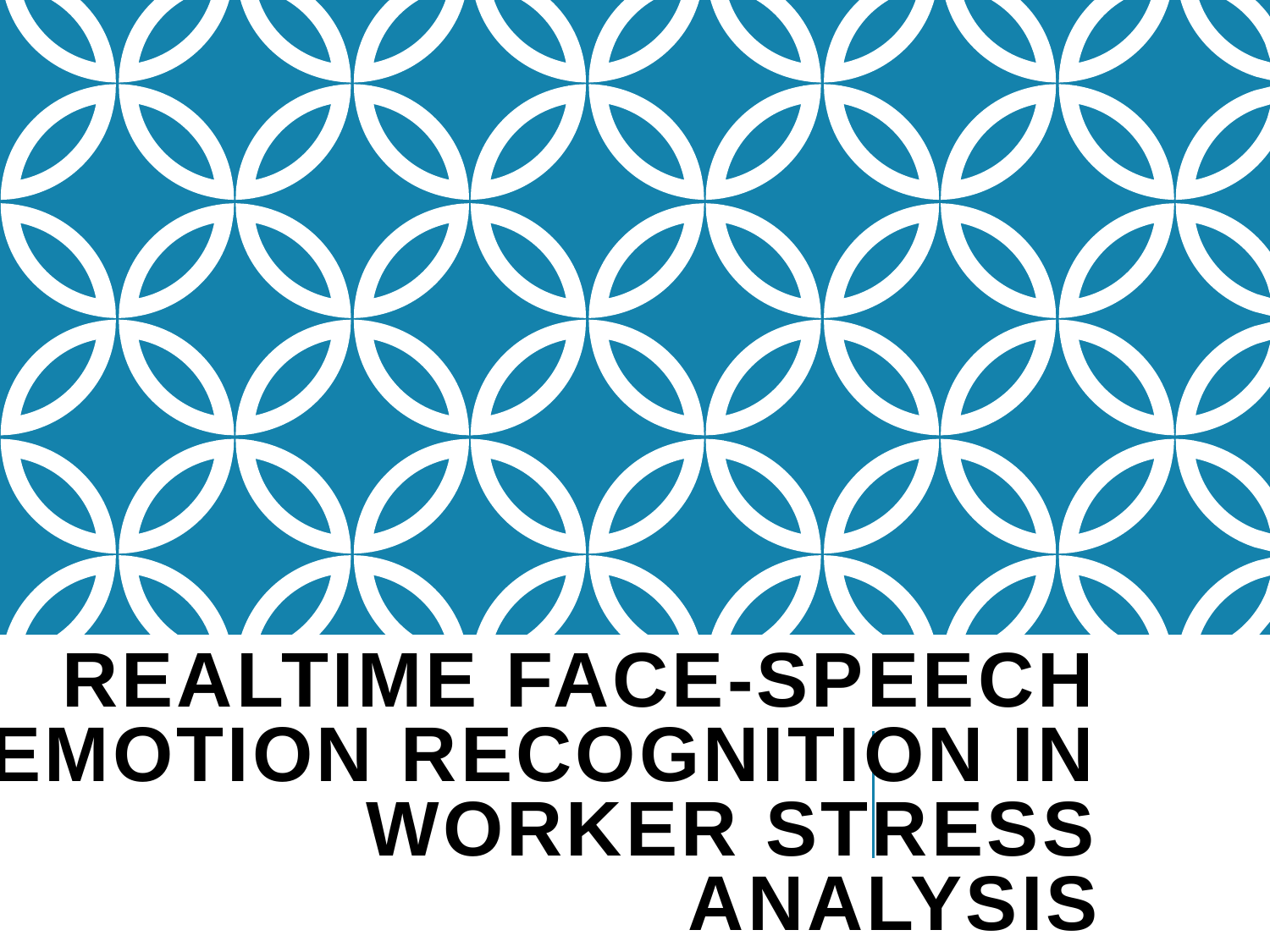

# REALTIME FACE-SPEECH EMOTION RECOGNITION IN WORKER STRESS ANALYSIS